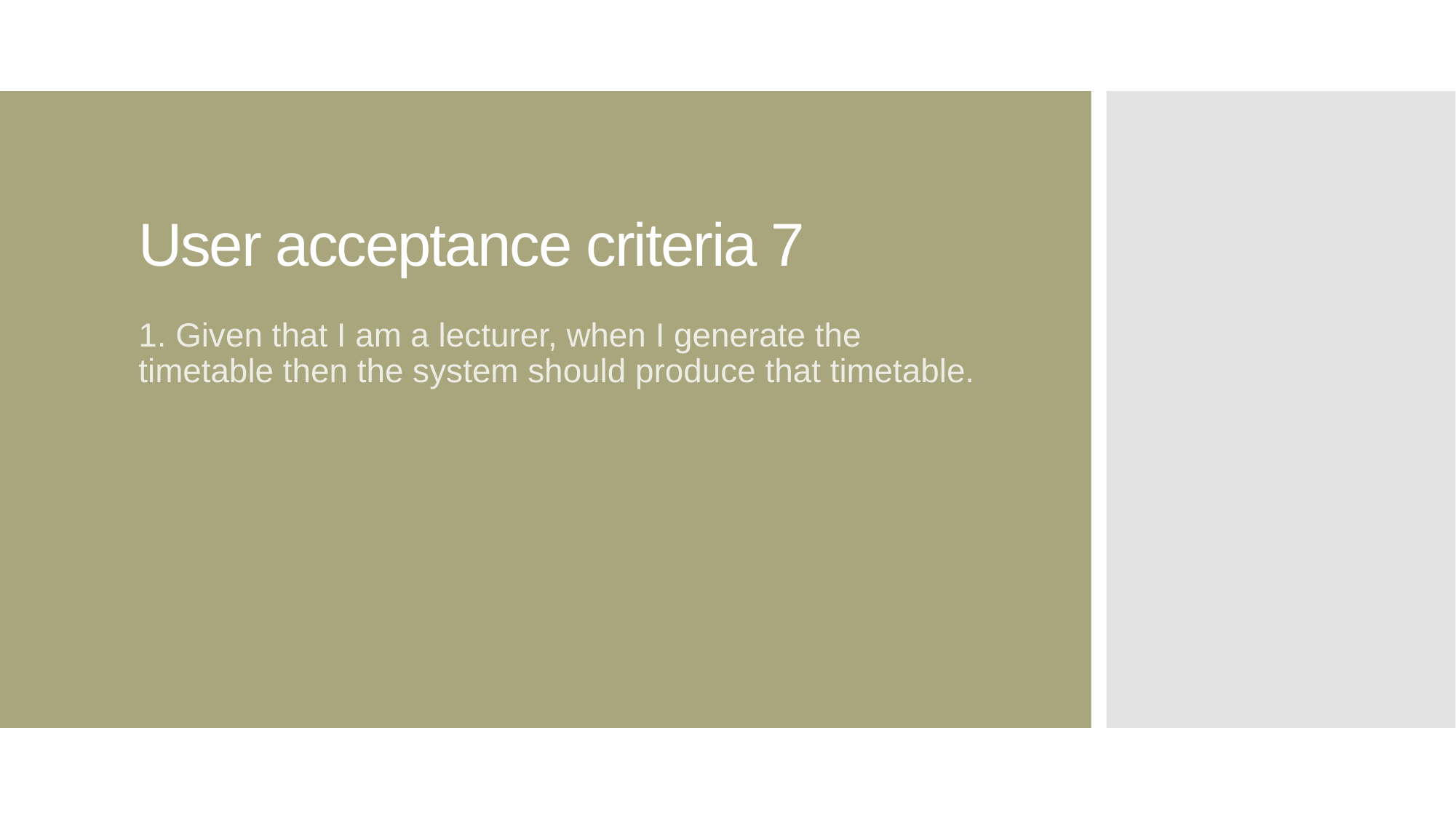

# User acceptance criteria 7
1. Given that I am a lecturer, when I generate the timetable then the system should produce that timetable.